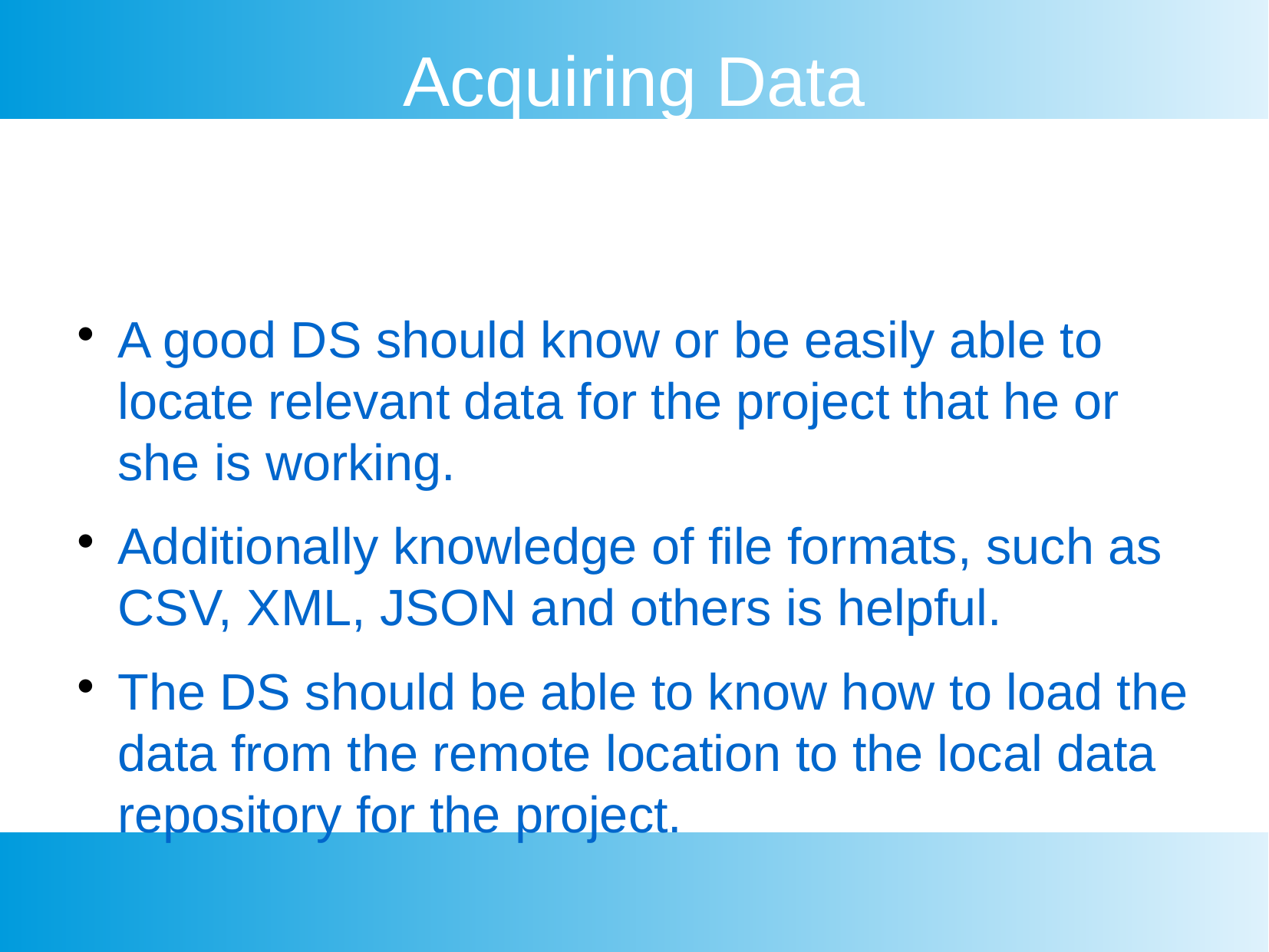

Acquiring Data

A good DS should know or be easily able to locate relevant data for the project that he or she is working.
Additionally knowledge of file formats, such as CSV, XML, JSON and others is helpful.
The DS should be able to know how to load the data from the remote location to the local data repository for the project.